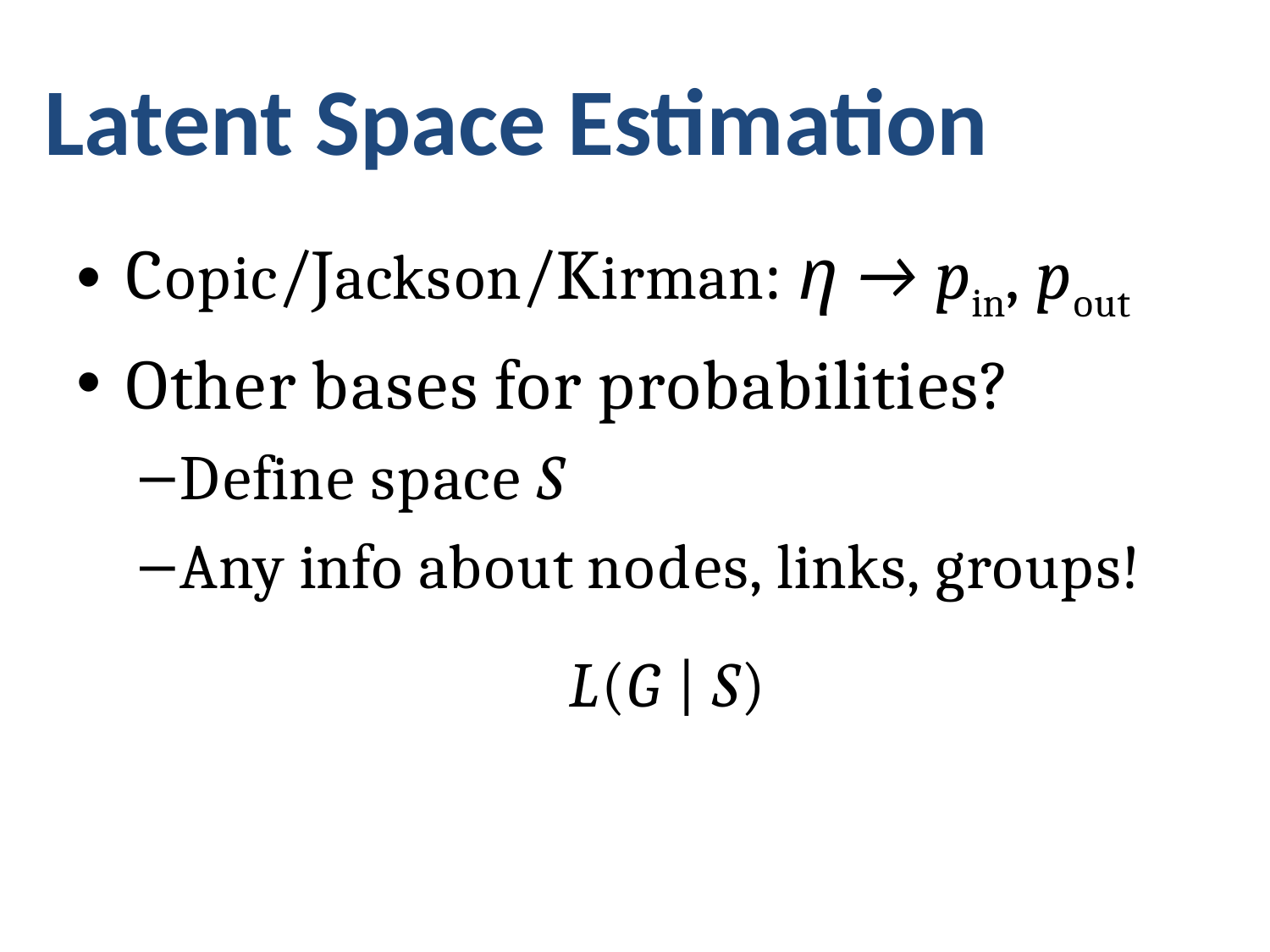

# Latent Space Estimation
Copic/Jackson/Kirman: η → pin, pout
Other bases for probabilities?
Define space S
Any info about nodes, links, groups!

L(G | S)